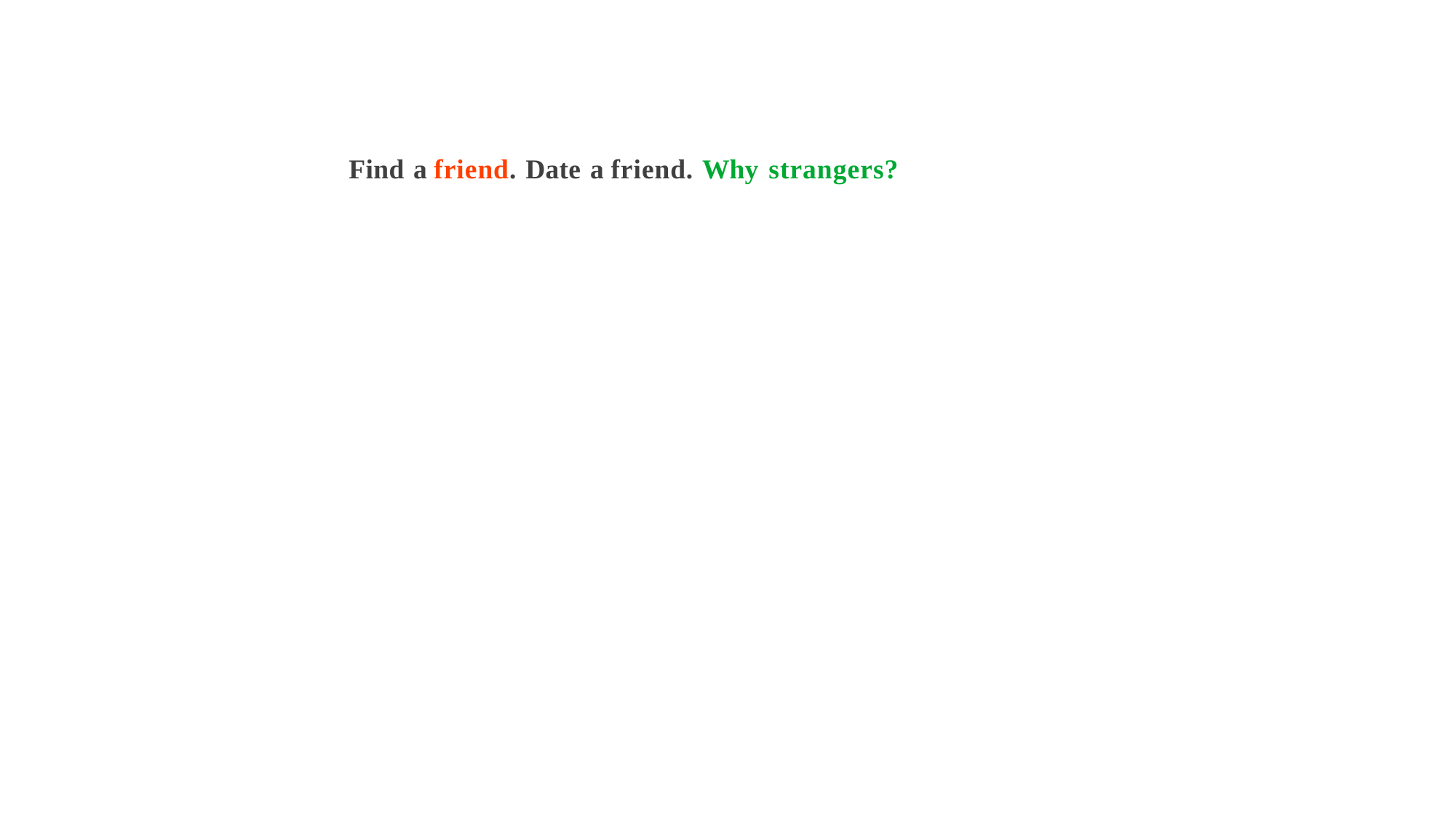

Find a friend. Date a friend. Why strangers?